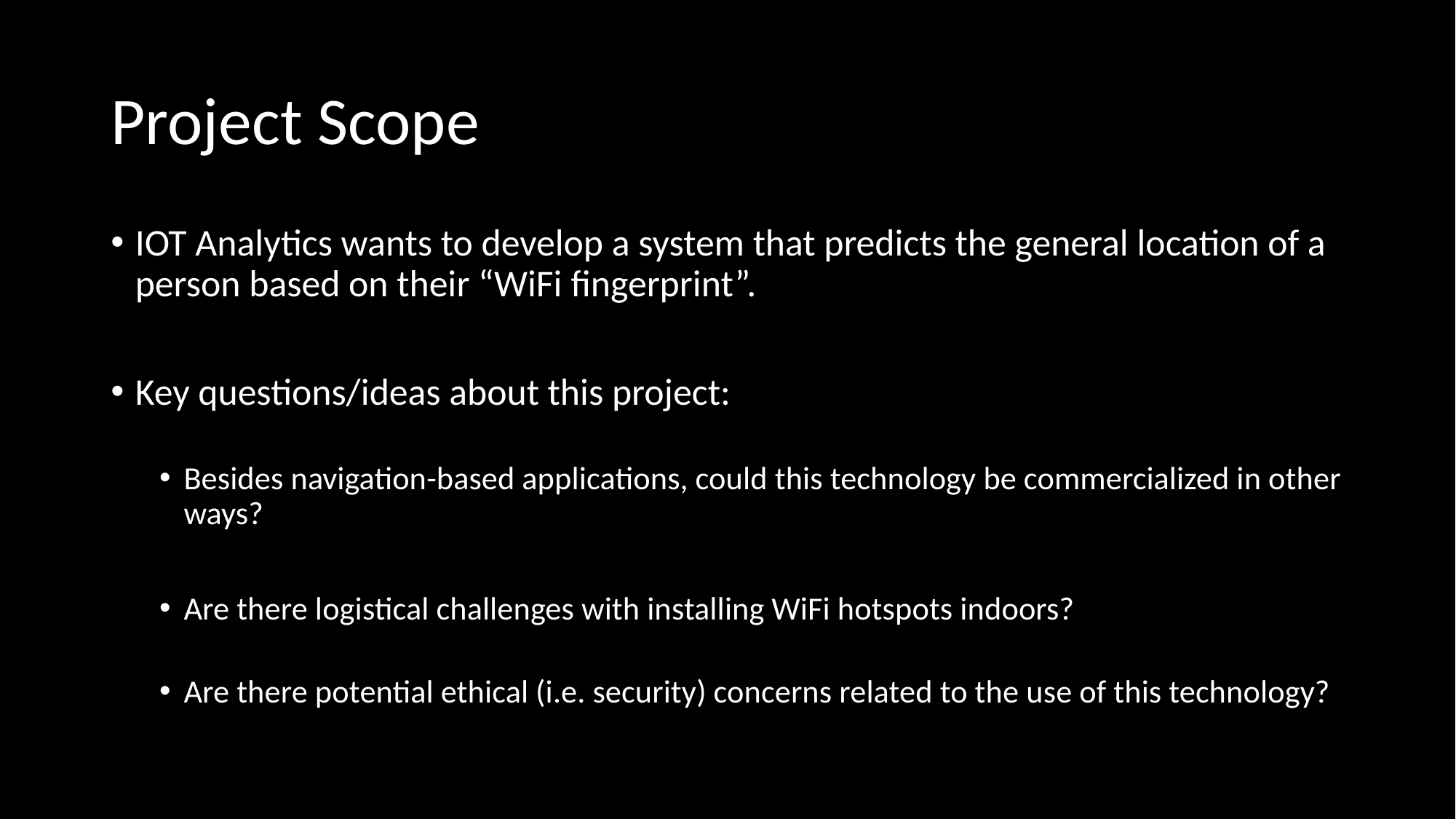

# Project Scope
IOT Analytics wants to develop a system that predicts the general location of a person based on their “WiFi fingerprint”.

Key questions/ideas about this project:

Besides navigation-based applications, could this technology be commercialized in other ways?

Are there logistical challenges with installing WiFi hotspots indoors?

Are there potential ethical (i.e. security) concerns related to the use of this technology?